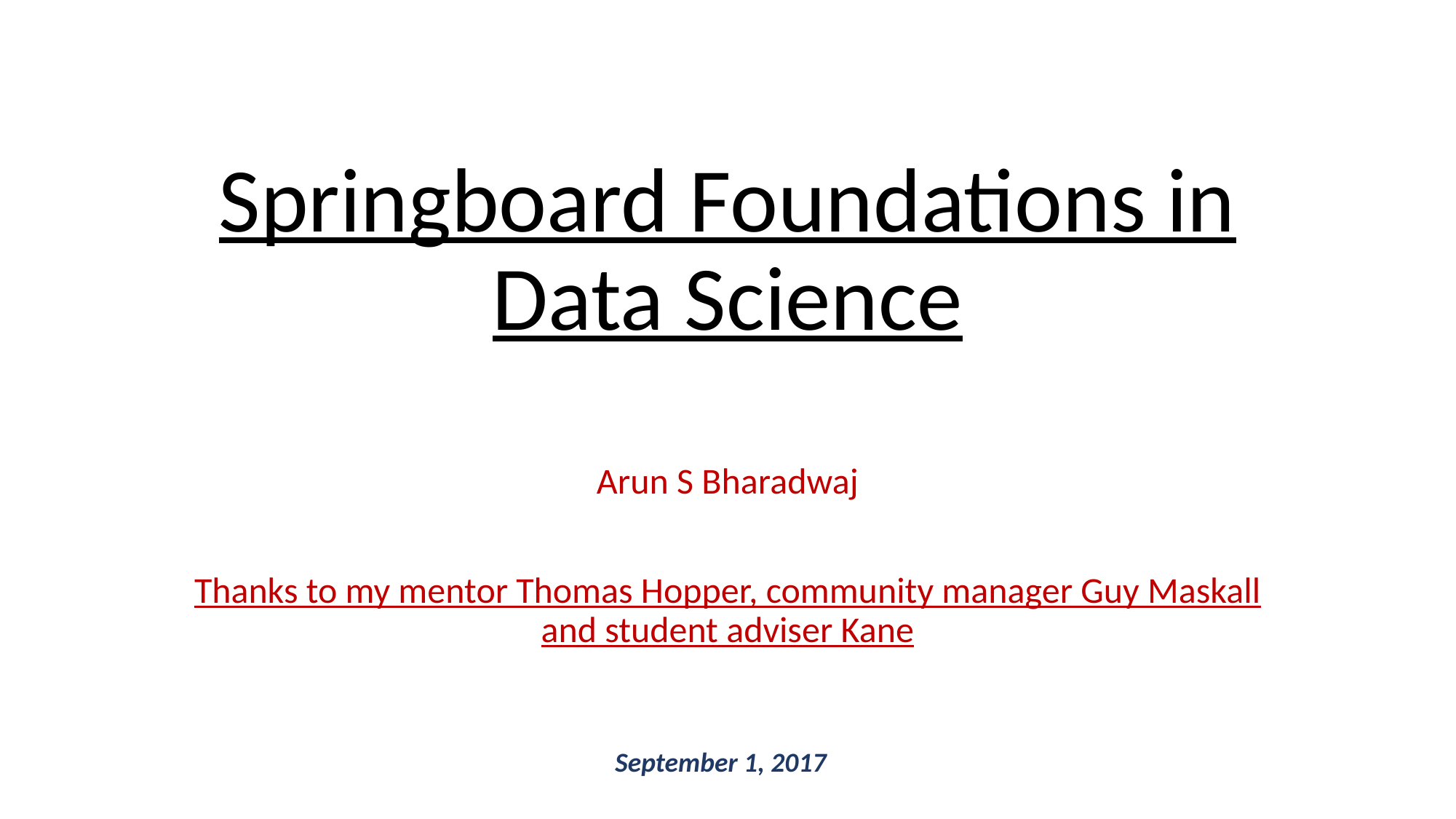

# Springboard Foundations in Data Science

Arun S Bharadwaj

Thanks to my mentor Thomas Hopper, community manager Guy Maskall and student adviser Kane
September 1, 2017